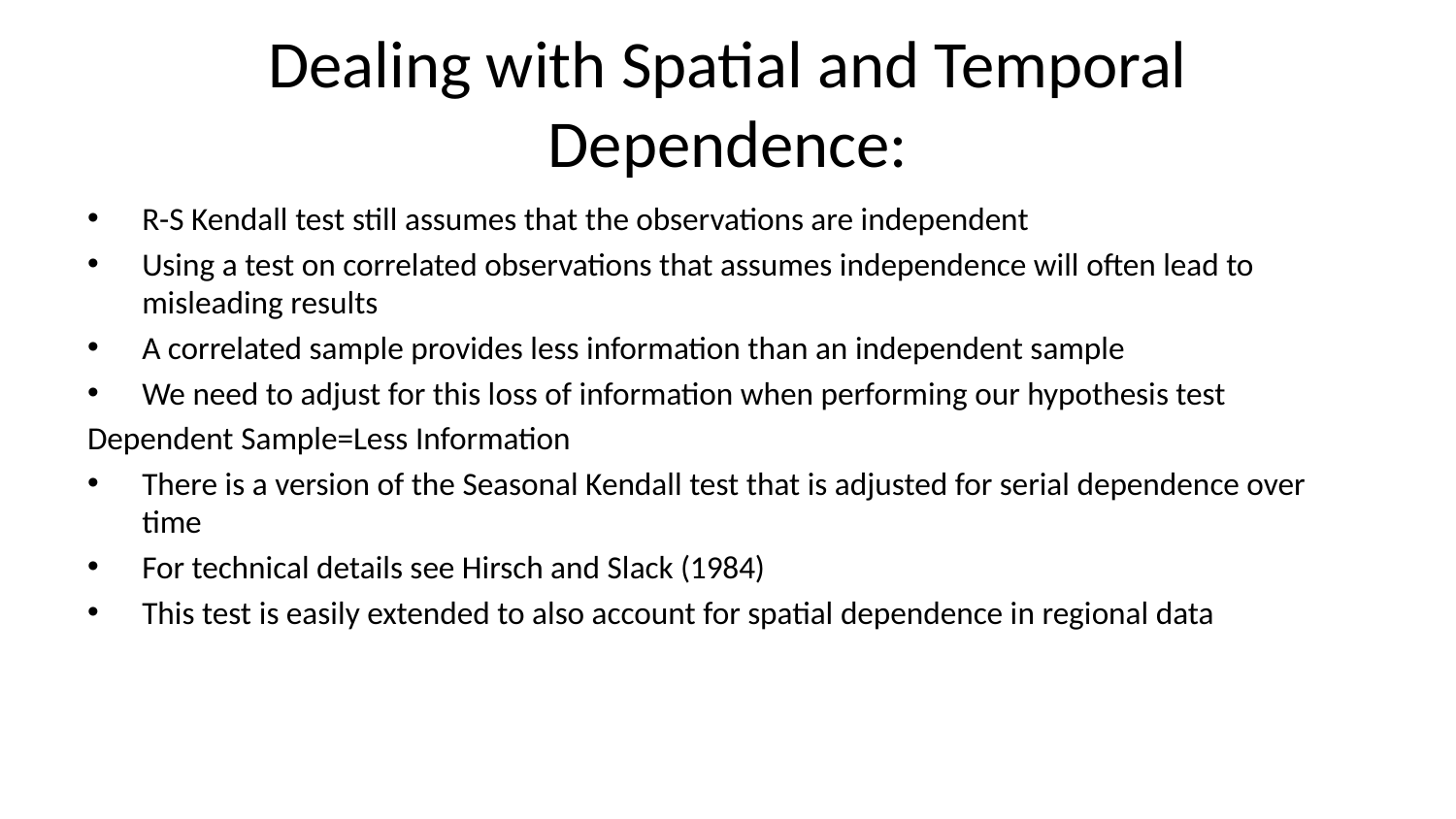

# Dealing with Spatial and Temporal Dependence:
R-S Kendall test still assumes that the observations are independent
Using a test on correlated observations that assumes independence will often lead to misleading results
A correlated sample provides less information than an independent sample
We need to adjust for this loss of information when performing our hypothesis test
Dependent Sample=Less Information
There is a version of the Seasonal Kendall test that is adjusted for serial dependence over time
For technical details see Hirsch and Slack (1984)
This test is easily extended to also account for spatial dependence in regional data